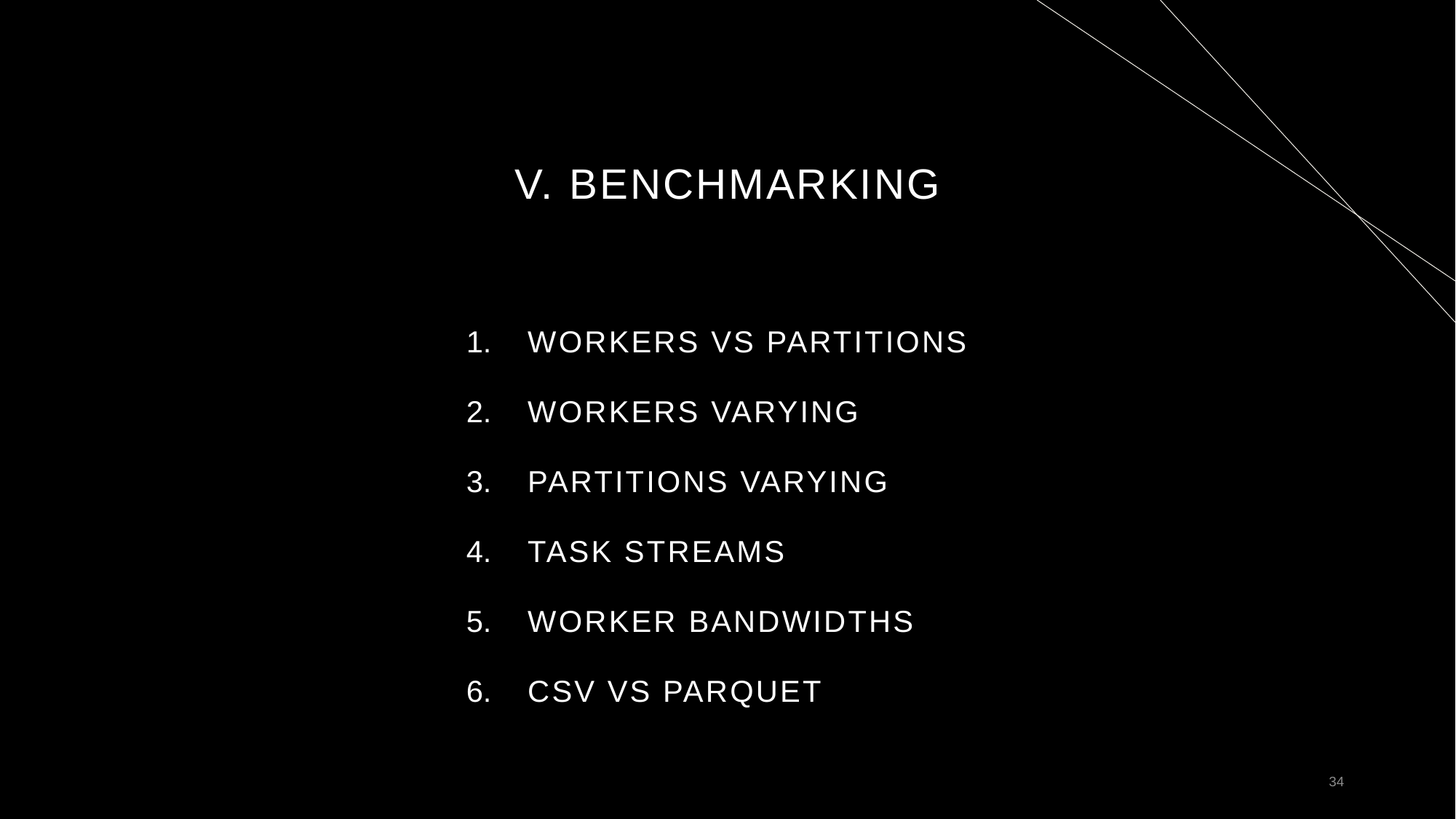

# v. benchmarking
WORKERS VS PARTITIONS
WORKERS VARYING
PARTITIONS VARYING
TASK STREAMS
WORKER BANDWIDTHS
CSV VS PARQUET

34